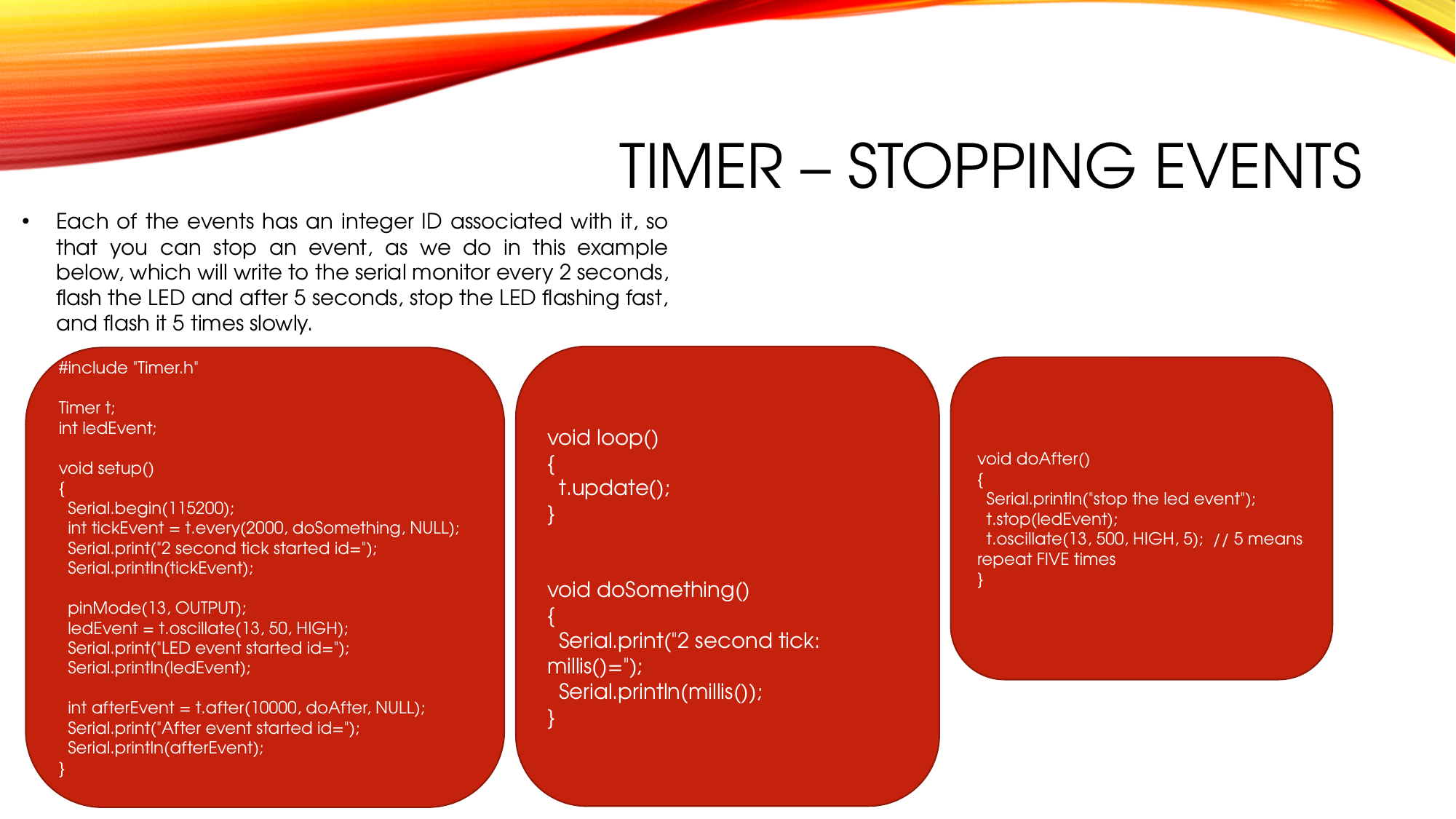

# TIMER – Stopping EVENTS
Each of the events has an integer ID associated with it, so that you can stop an event, as we do in this example below, which will write to the serial monitor every 2 seconds, flash the LED and after 5 seconds, stop the LED flashing fast, and flash it 5 times slowly.
void loop()
{
  t.update();
}

void doSomething()
{
  Serial.print("2 second tick: millis()=");
  Serial.println(millis());
}
#include "Timer.h"

Timer t;
int ledEvent;

void setup()
{
  Serial.begin(115200);
  int tickEvent = t.every(2000, doSomething, NULL);
  Serial.print("2 second tick started id=");
  Serial.println(tickEvent);

  pinMode(13, OUTPUT);
  ledEvent = t.oscillate(13, 50, HIGH);
  Serial.print("LED event started id=");
  Serial.println(ledEvent);

  int afterEvent = t.after(10000, doAfter, NULL);
  Serial.print("After event started id=");
  Serial.println(afterEvent);
}

void doAfter()
{
  Serial.println("stop the led event");
  t.stop(ledEvent);
  t.oscillate(13, 500, HIGH, 5);  // 5 means repeat FIVE times
}